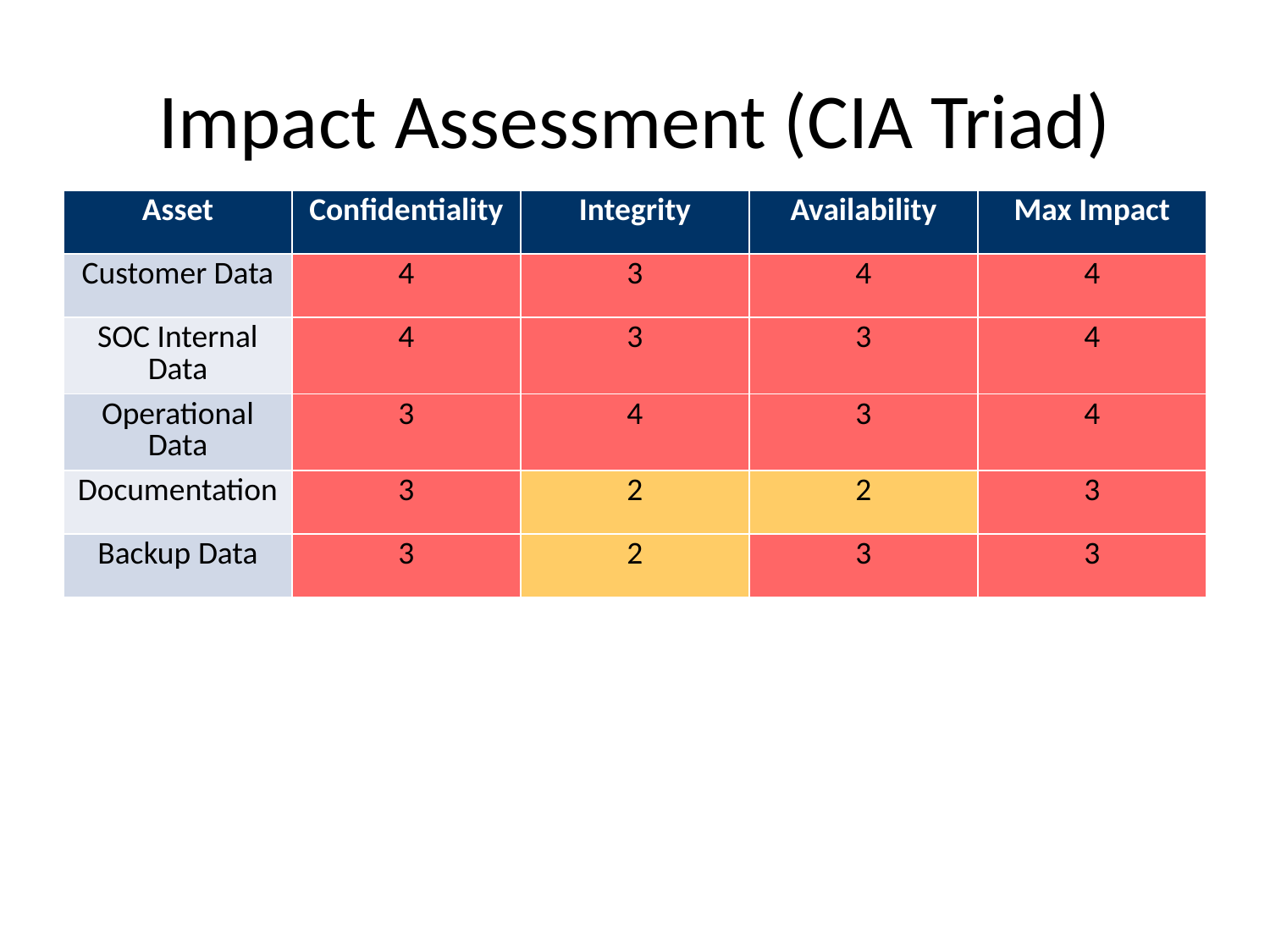

# Impact Assessment (CIA Triad)
| Asset | Confidentiality | Integrity | Availability | Max Impact |
| --- | --- | --- | --- | --- |
| Customer Data | 4 | 3 | 4 | 4 |
| SOC Internal Data | 4 | 3 | 3 | 4 |
| Operational Data | 3 | 4 | 3 | 4 |
| Documentation | 3 | 2 | 2 | 3 |
| Backup Data | 3 | 2 | 3 | 3 |